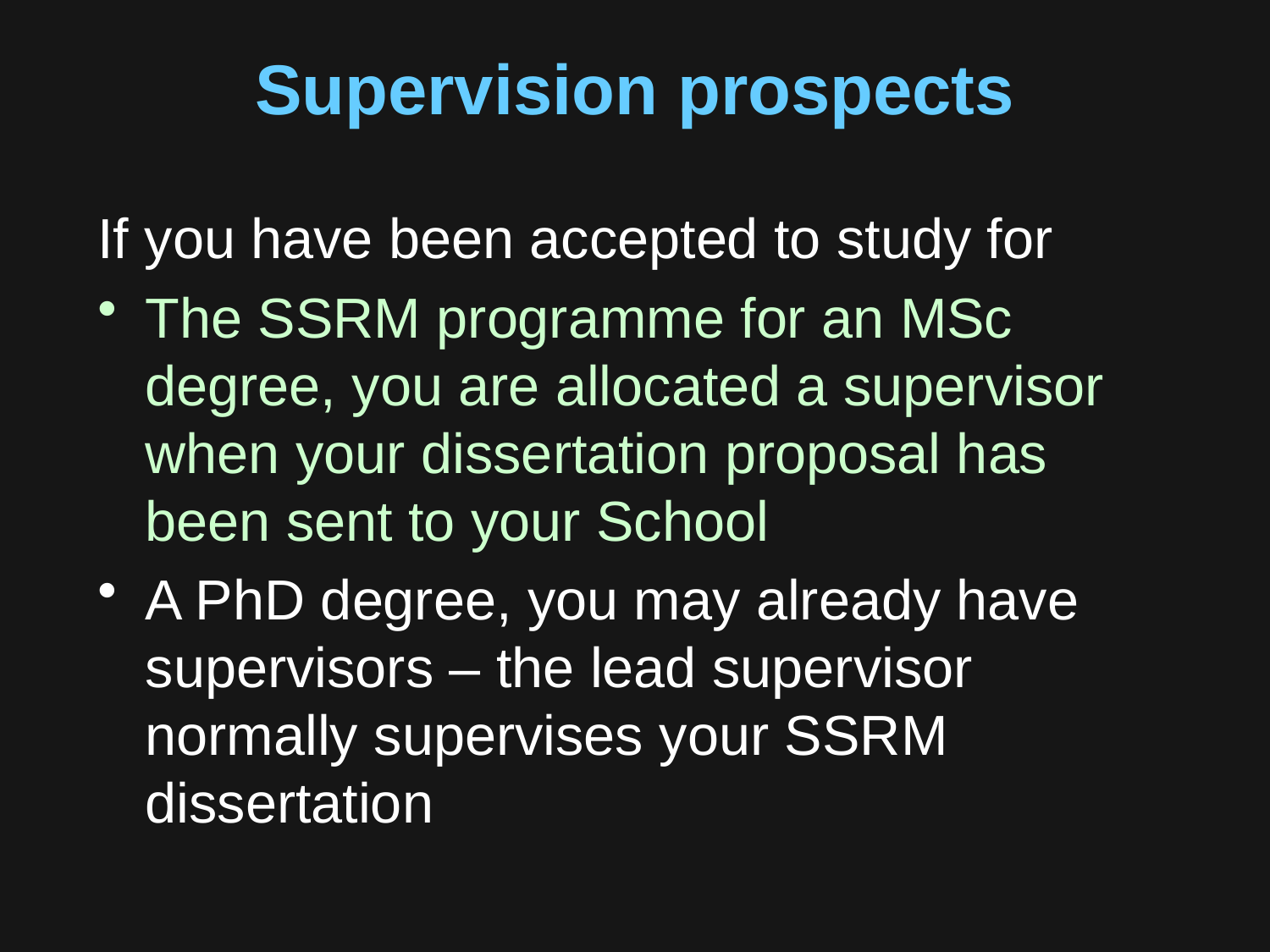

# Supervision prospects
If you have been accepted to study for
The SSRM programme for an MSc degree, you are allocated a supervisor when your dissertation proposal has been sent to your School
A PhD degree, you may already have supervisors – the lead supervisor normally supervises your SSRM dissertation